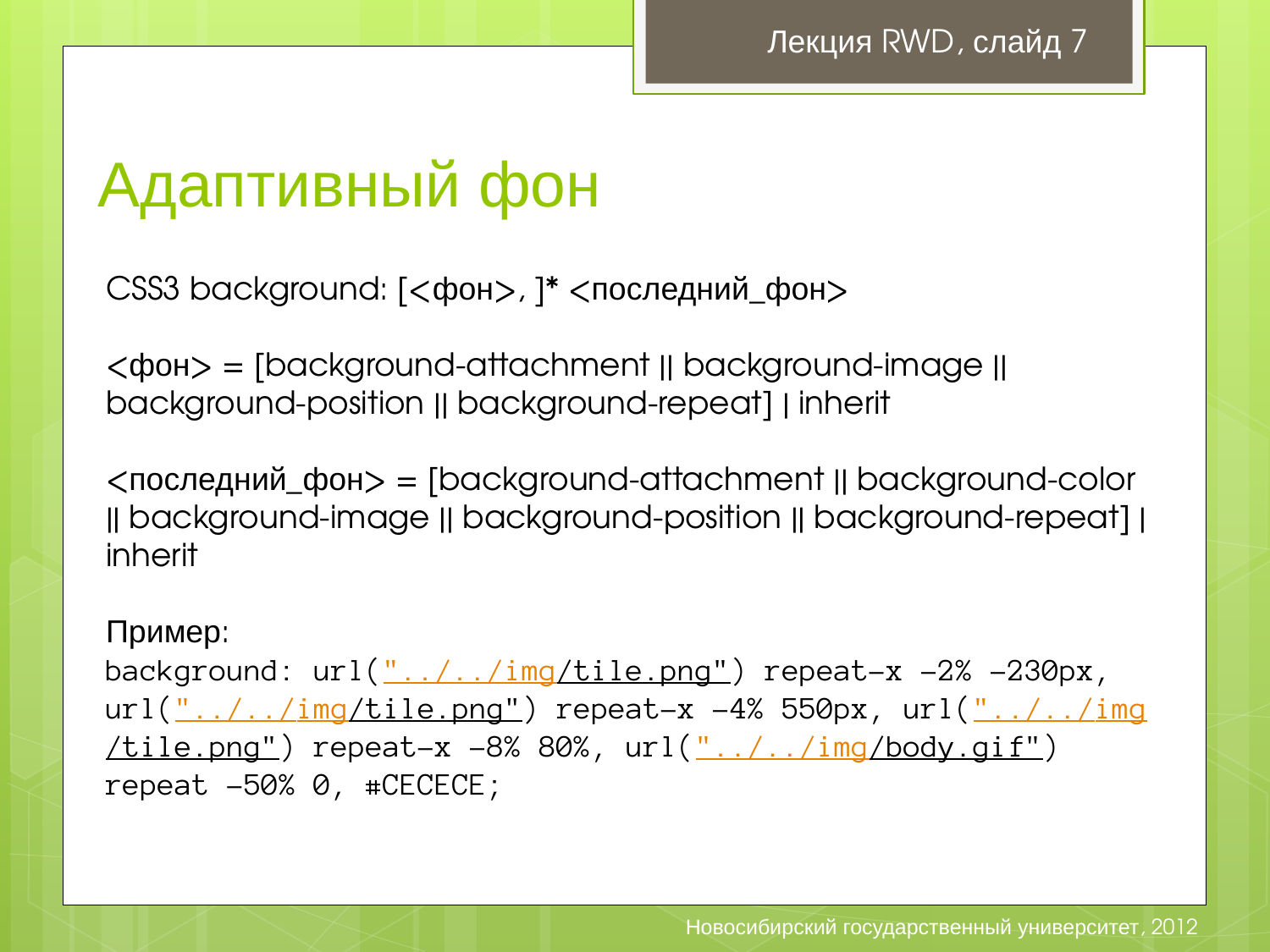

Лекция RWD, слайд 7
# Адаптивный фон
CSS3 background: [<фон>, ]* <последний_фон>

<фон> = [background-attachment || background-image || background-position || background-repeat] | inherit

<последний_фон> = [background-attachment || background-color || background-image || background-position || background-repeat] | inherit

Пример:
background: url("../../img/tile.png") repeat-x -2% -230px, url("../../img/tile.png") repeat-x -4% 550px, url("../../img/tile.png") repeat-x -8% 80%, url("../../img/body.gif") repeat -50% 0, #CECECE;

Новосибирский государственный университет, 2012